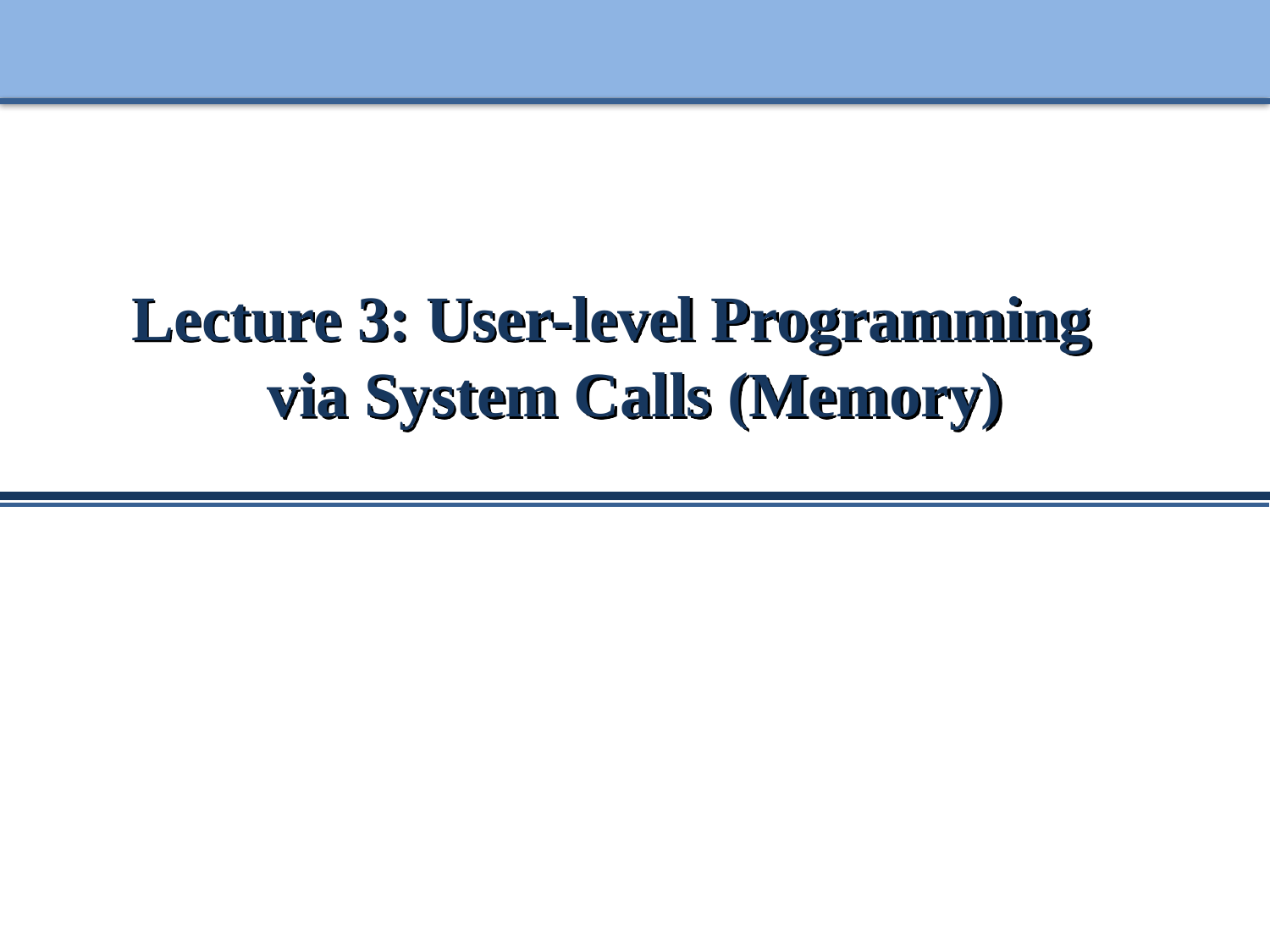

# Lecture 3: User-level Programming    via System Calls (Memory)